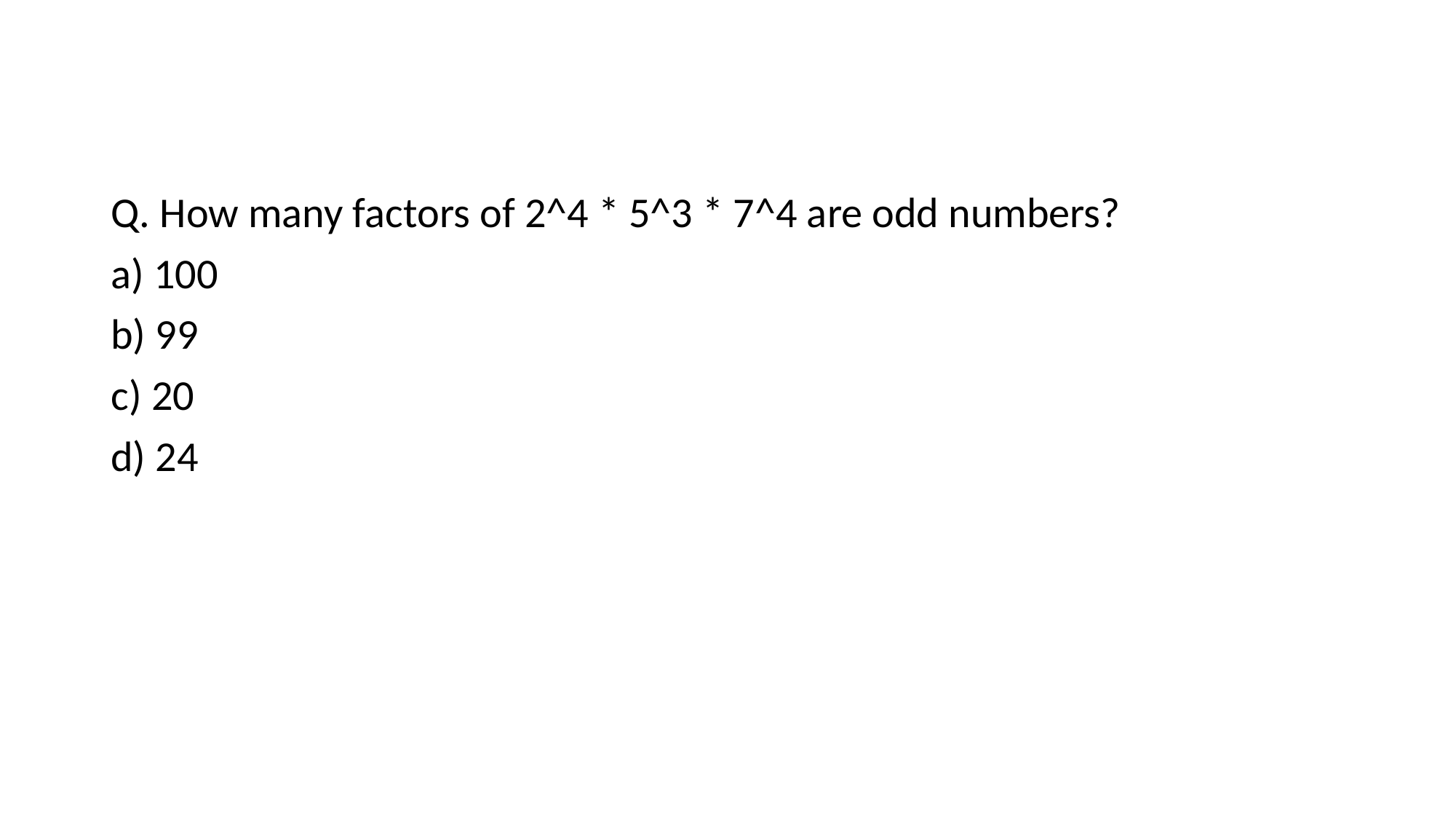

Q. How many factors of 2^4 * 5^3 * 7^4 are odd numbers?
a) 100
b) 99
c) 20
d) 24